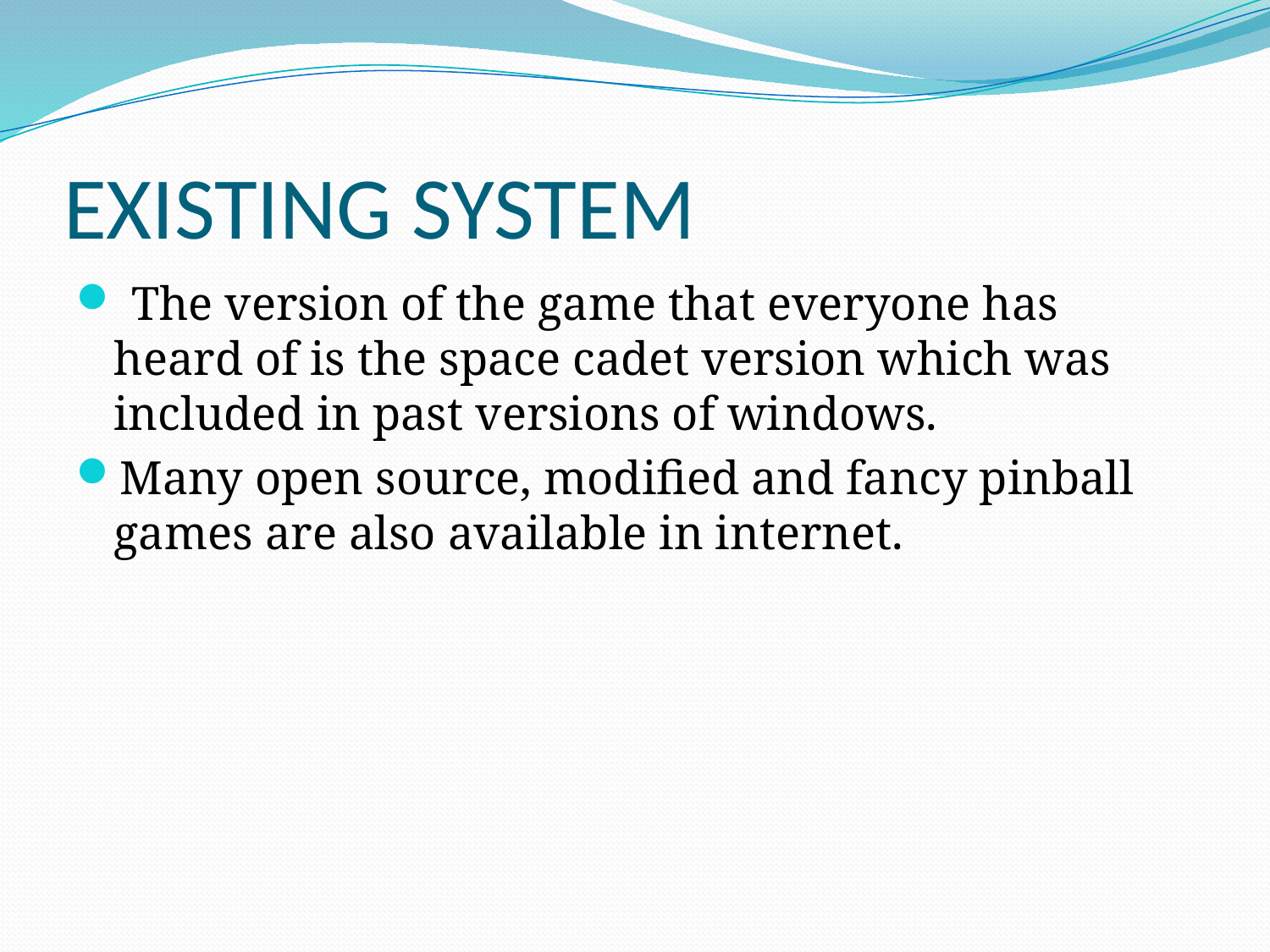

# EXISTING SYSTEM
 The version of the game that everyone has heard of is the space cadet version which was included in past versions of windows.
Many open source, modified and fancy pinball games are also available in internet.